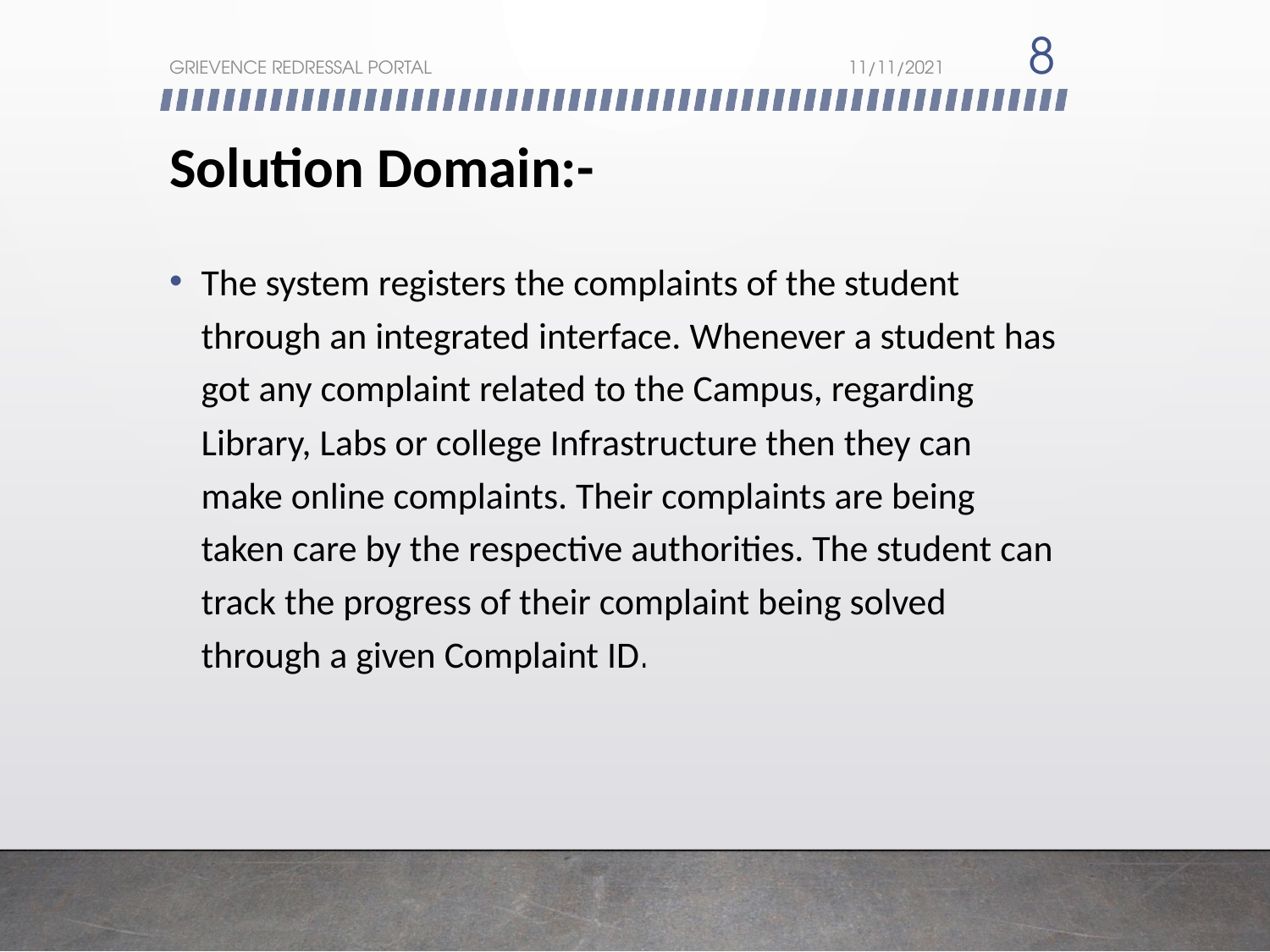

8
GRIEVENCE REDRESSAL PORTAL
11/11/2021
# Solution Domain:-
The system registers the complaints of the student through an integrated interface. Whenever a student has got any complaint related to the Campus, regarding Library, Labs or college Infrastructure then they can make online complaints. Their complaints are being taken care by the respective authorities. The student can track the progress of their complaint being solved through a given Complaint ID.